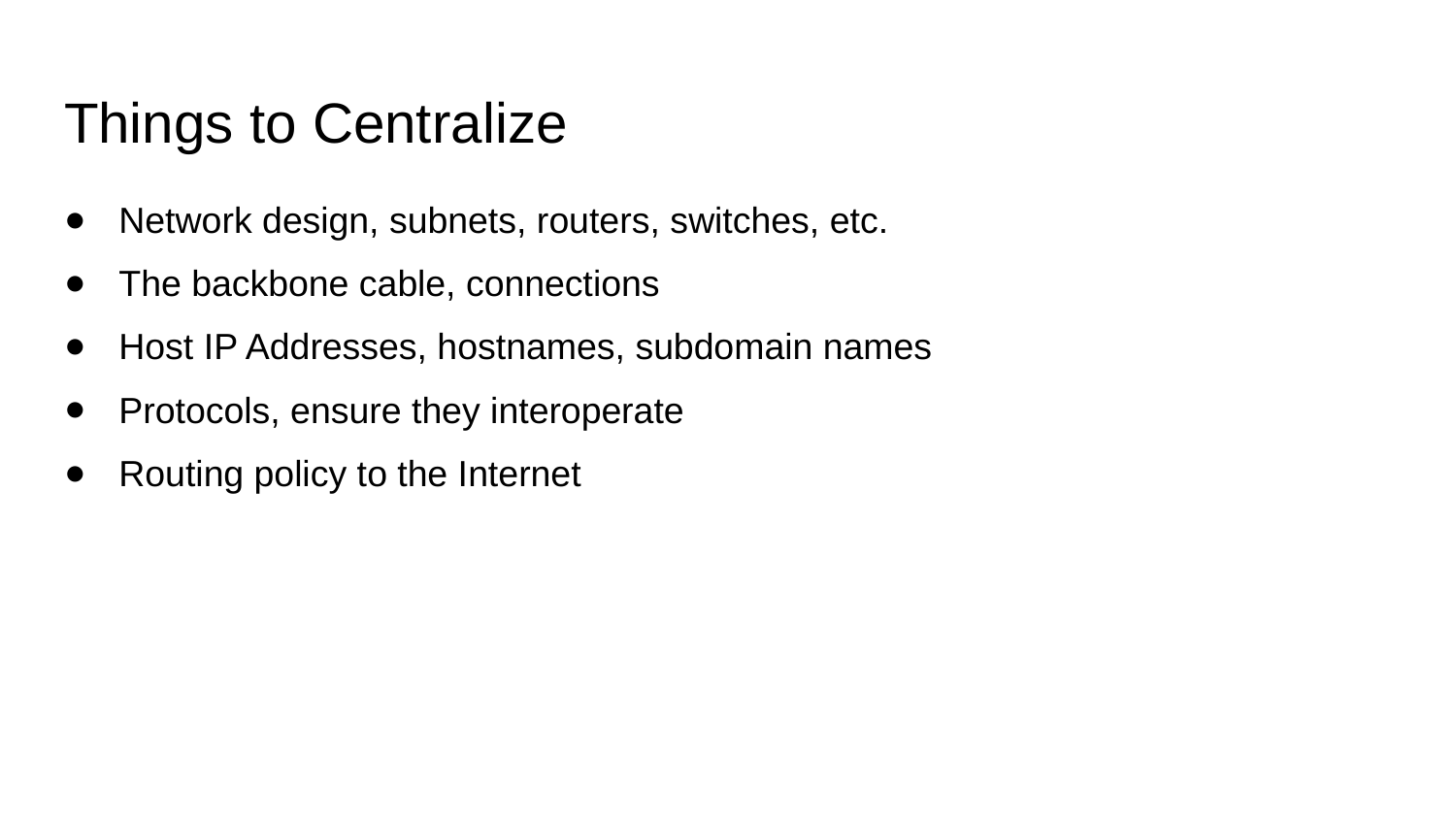

# Things to Centralize
Network design, subnets, routers, switches, etc.
The backbone cable, connections
Host IP Addresses, hostnames, subdomain names
Protocols, ensure they interoperate
Routing policy to the Internet